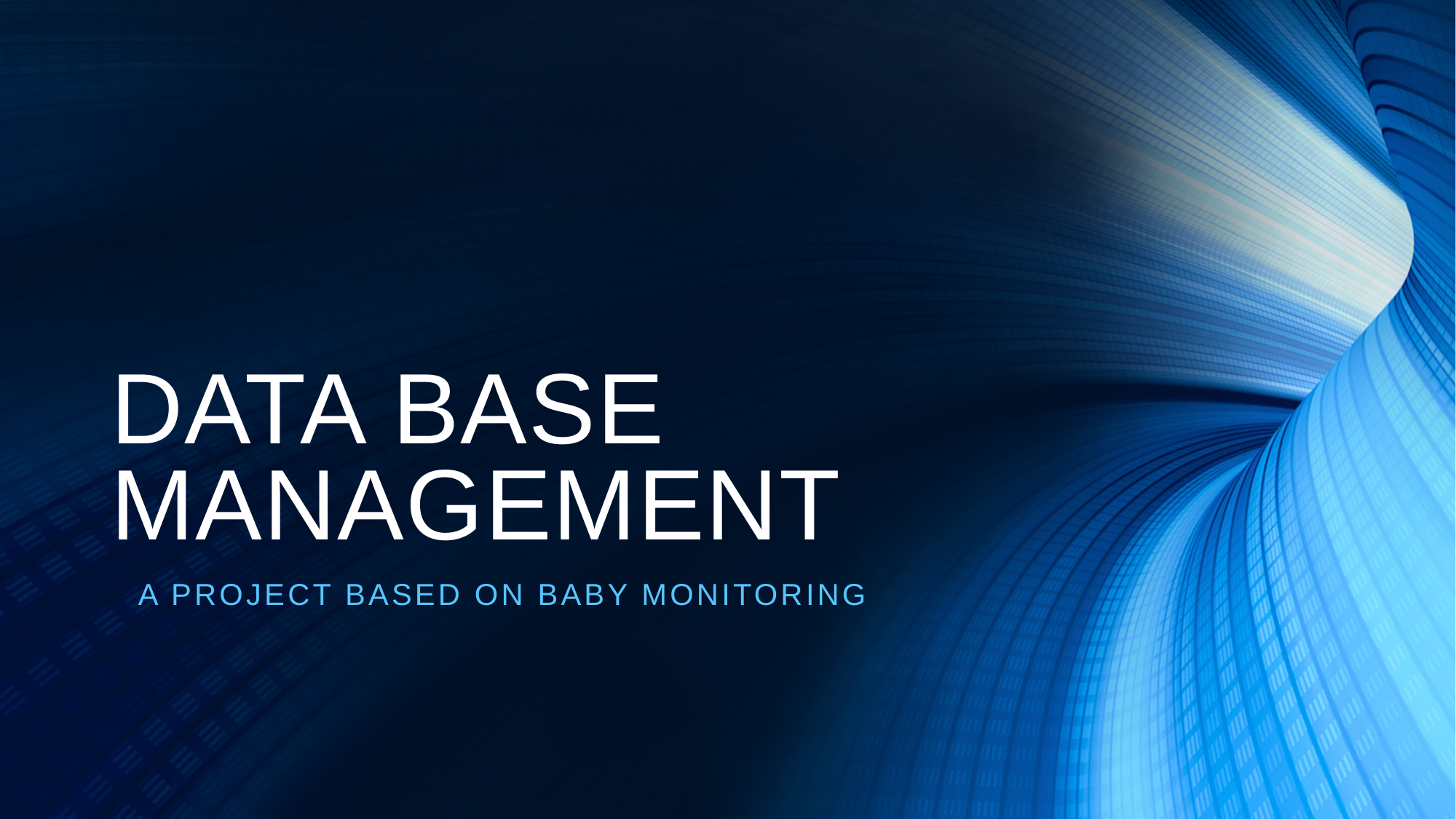

# DATA BASE MANAGEMENT
A PROJECT BASED ON BABY MONITORING